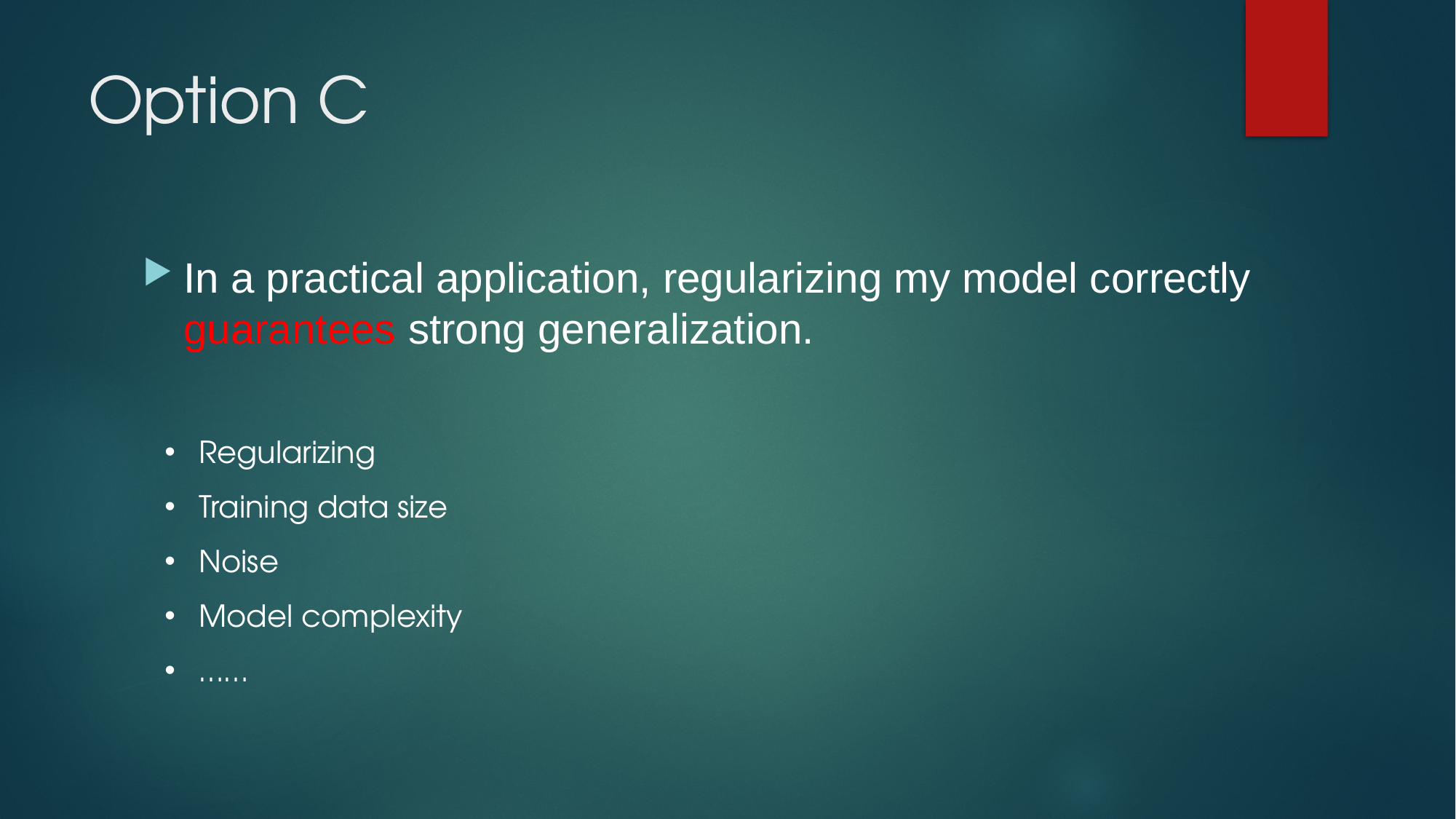

# Option C
In a practical application, regularizing my model correctly guarantees strong generalization.

Regularizing
Training data size
Noise
Model complexity
……